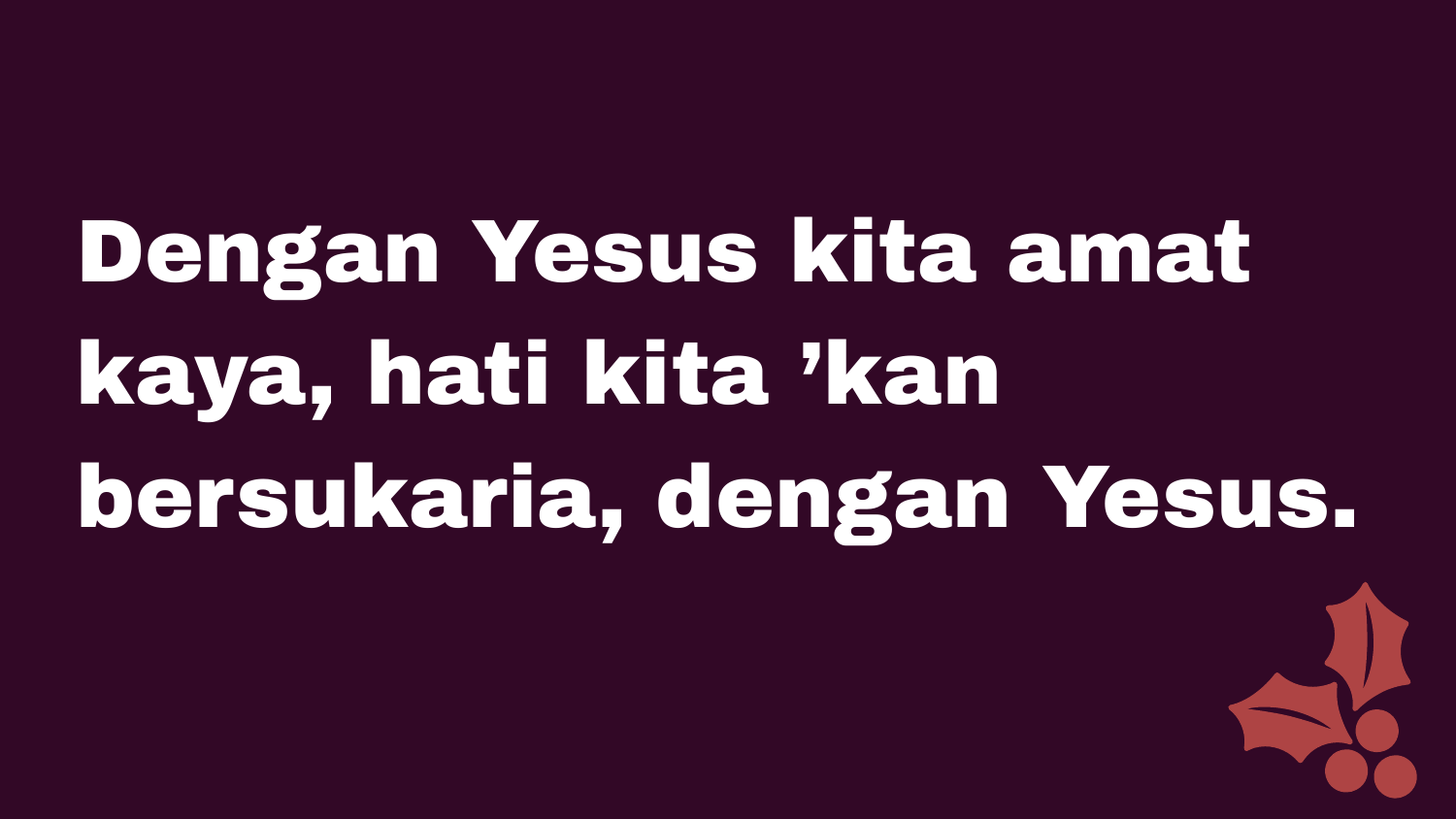

Dengan Yesus kita amat kaya, hati kita ’kan bersukaria, dengan Yesus.